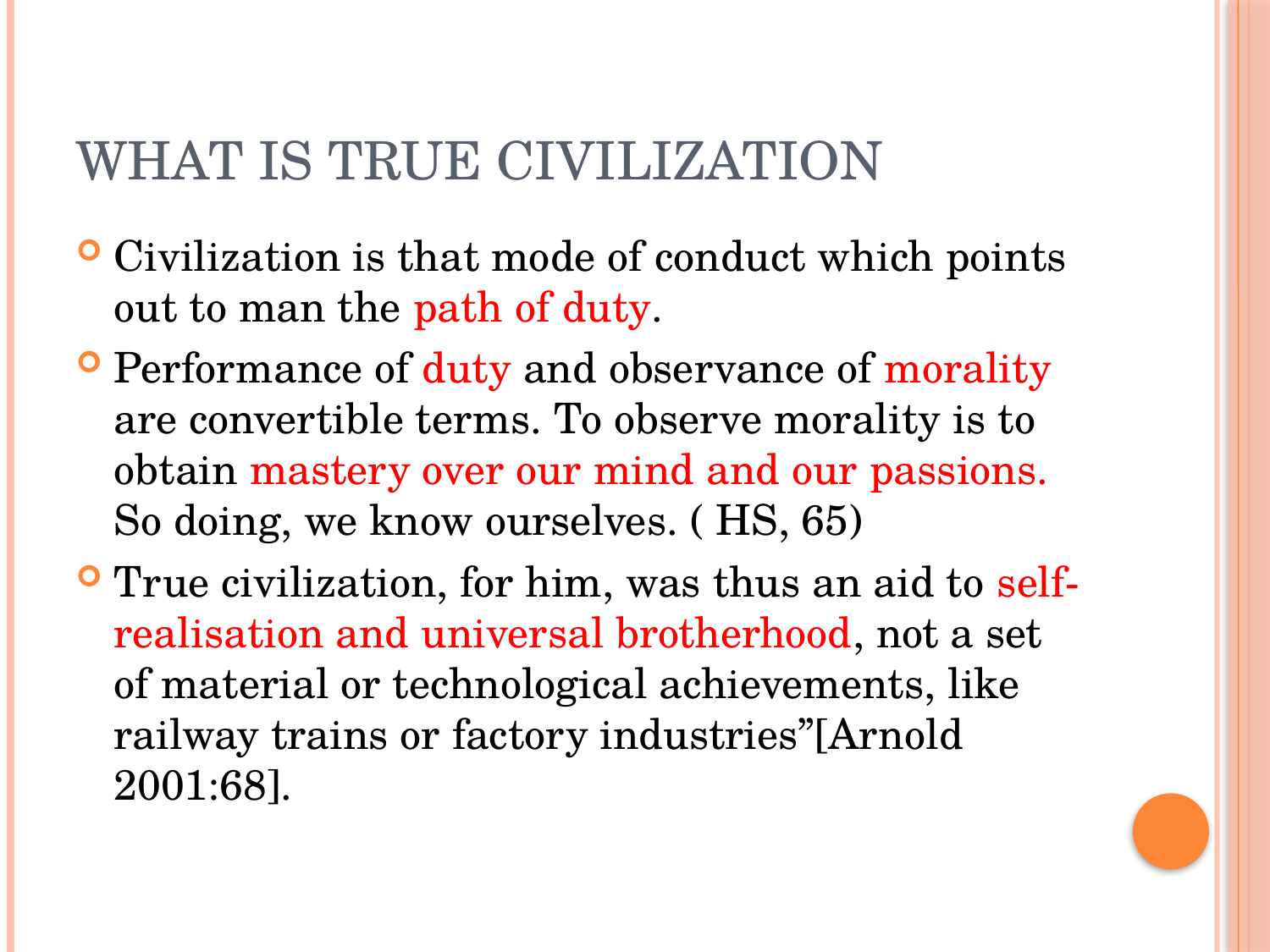

# What is true civilization
Civilization is that mode of conduct which points out to man the path of duty.
Performance of duty and observance of morality are convertible terms. To observe morality is to obtain mastery over our mind and our passions. So doing, we know ourselves. ( HS, 65)
True civilization, for him, was thus an aid to self-realisation and universal brotherhood, not a set of material or technological achievements, like railway trains or factory industries”[Arnold 2001:68].